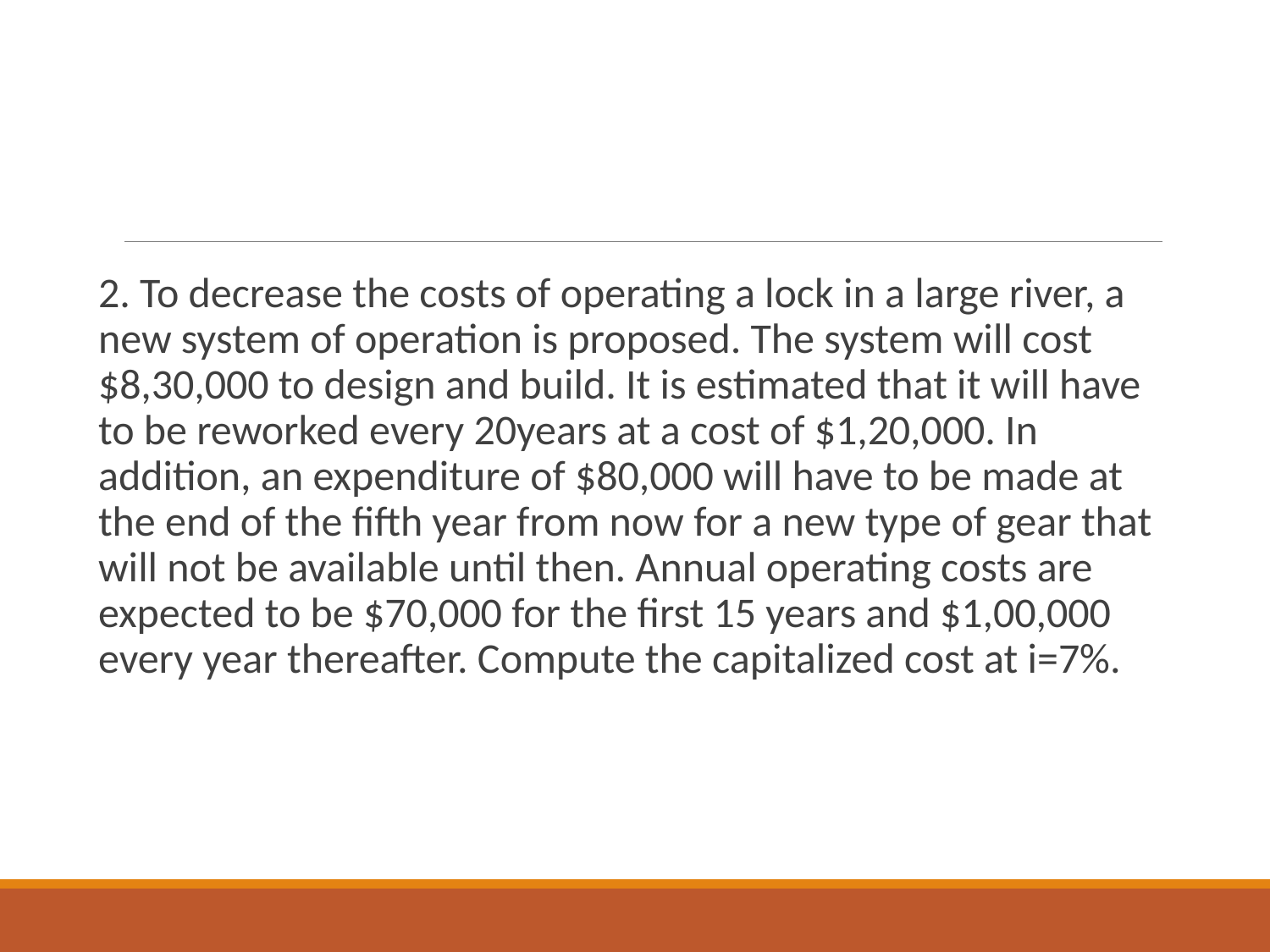

#
2. To decrease the costs of operating a lock in a large river, a new system of operation is proposed. The system will cost $8,30,000 to design and build. It is estimated that it will have to be reworked every 20years at a cost of $1,20,000. In addition, an expenditure of $80,000 will have to be made at the end of the fifth year from now for a new type of gear that will not be available until then. Annual operating costs are expected to be $70,000 for the first 15 years and $1,00,000  every year thereafter. Compute the capitalized cost at i=7%.